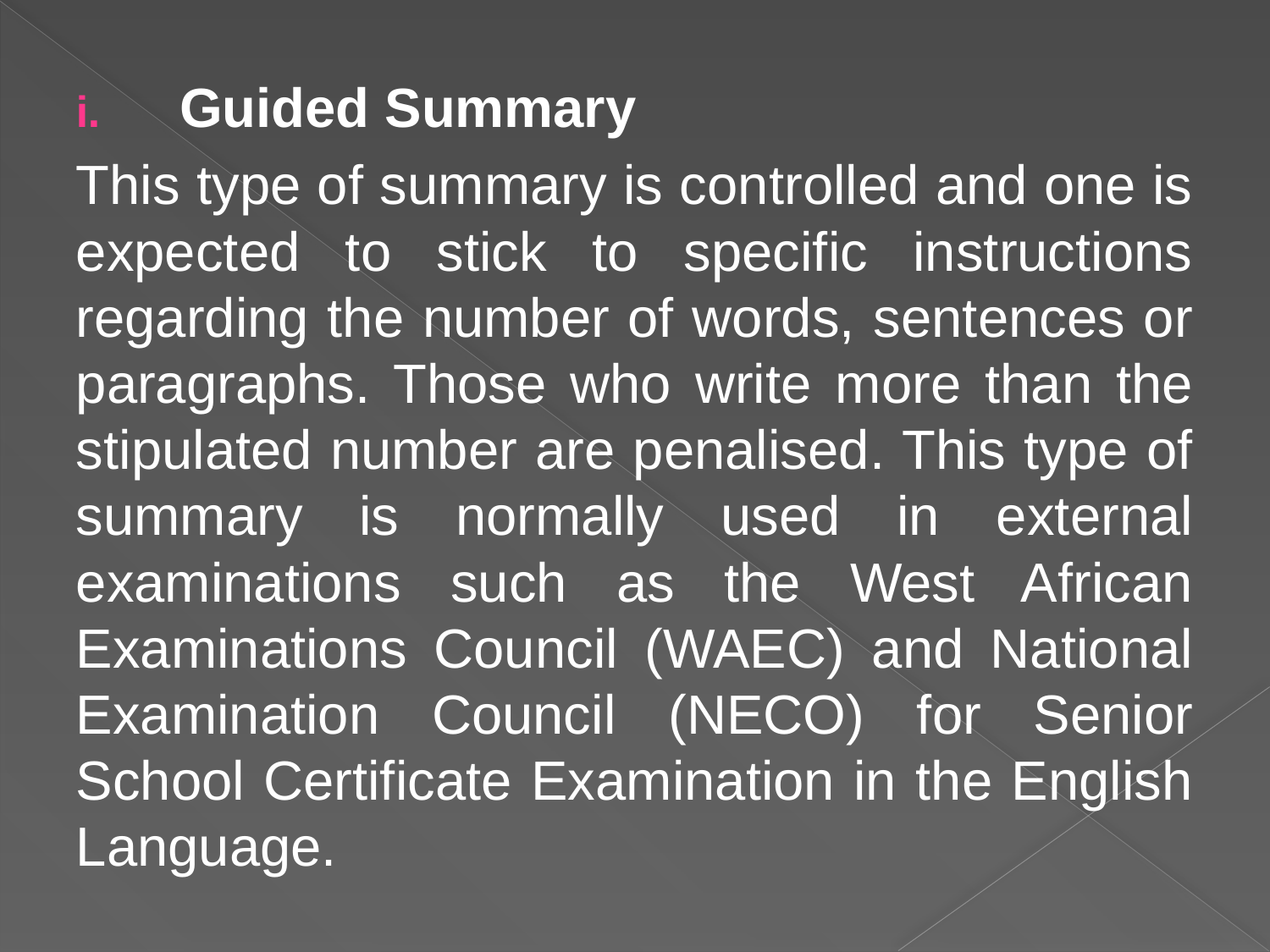

Guided Summary
This type of summary is controlled and one is expected to stick to specific instructions regarding the number of words, sentences or paragraphs. Those who write more than the stipulated number are penalised. This type of summary is normally used in external examinations such as the West African Examinations Council (WAEC) and National Examination Council (NECO) for Senior School Certificate Examination in the English Language.